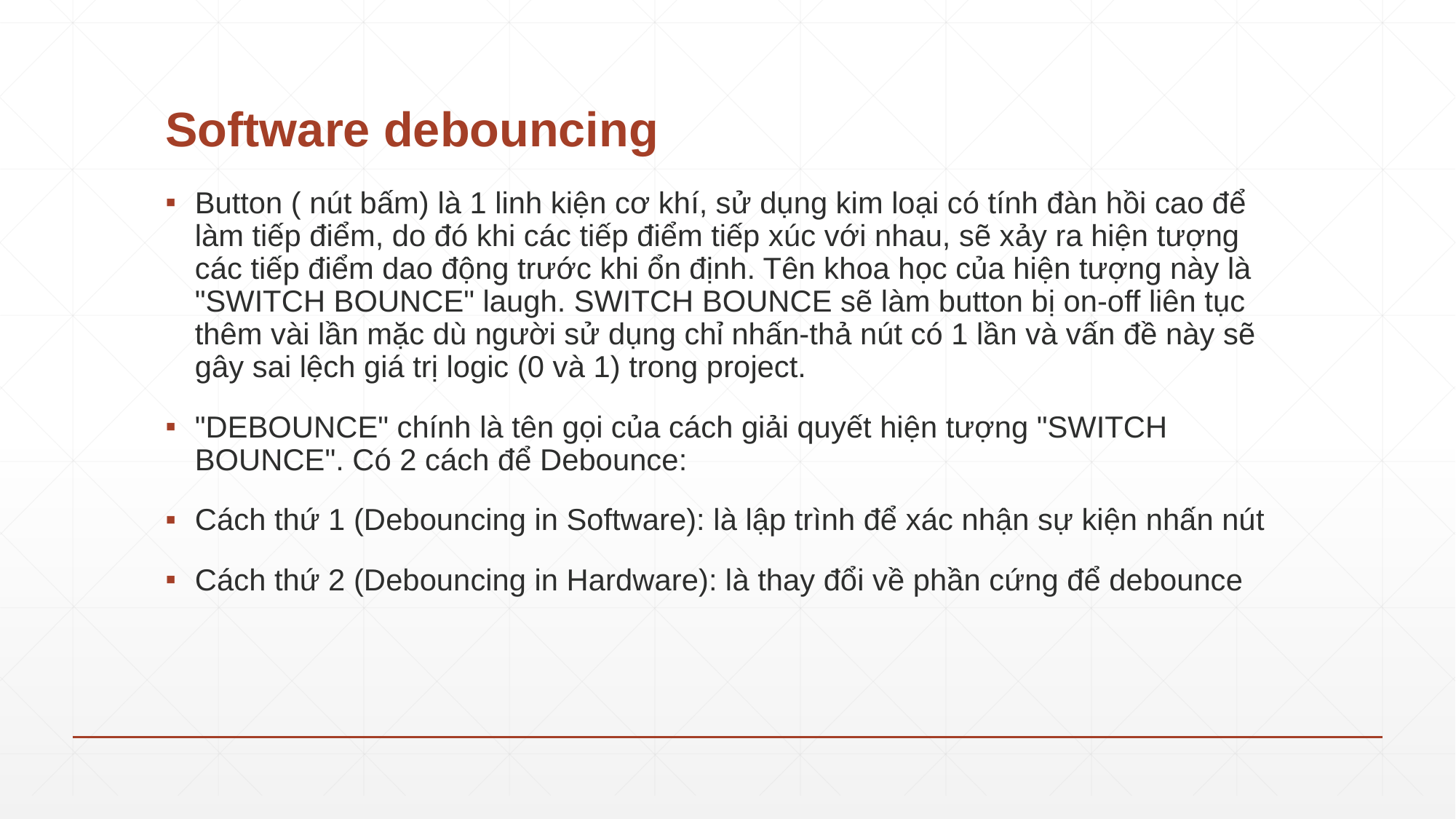

# Software debouncing
Button ( nút bấm) là 1 linh kiện cơ khí, sử dụng kim loại có tính đàn hồi cao để làm tiếp điểm, do đó khi các tiếp điểm tiếp xúc với nhau, sẽ xảy ra hiện tượng các tiếp điểm dao động trước khi ổn định. Tên khoa học của hiện tượng này là "SWITCH BOUNCE" laugh. SWITCH BOUNCE sẽ làm button bị on-off liên tục thêm vài lần mặc dù người sử dụng chỉ nhấn-thả nút có 1 lần và vấn đề này sẽ gây sai lệch giá trị logic (0 và 1) trong project.
"DEBOUNCE" chính là tên gọi của cách giải quyết hiện tượng "SWITCH BOUNCE". Có 2 cách để Debounce:
Cách thứ 1 (Debouncing in Software): là lập trình để xác nhận sự kiện nhấn nút
Cách thứ 2 (Debouncing in Hardware): là thay đổi về phần cứng để debounce